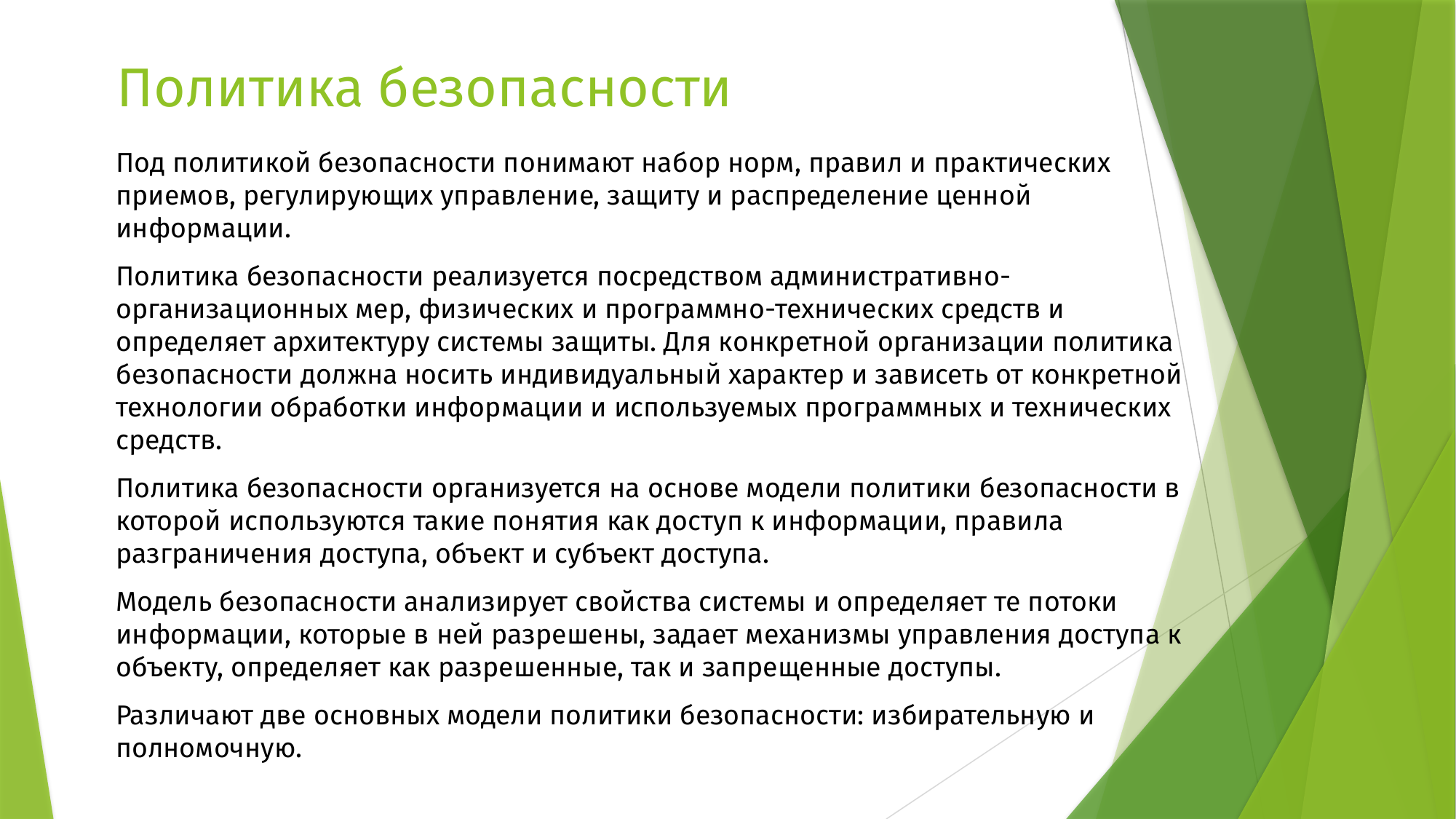

# Политика безопасности
Под политикой безопасности понимают набор норм, правил и практических приемов, регулирующих управление, защиту и распределение ценной информации.
Политика безопасности реализуется посредством административно-организационных мер, физических и программно-технических средств и определяет архитектуру системы защиты. Для конкретной организации политика безопасности должна носить индивидуальный характер и зависеть от конкретной технологии обработки информации и используемых программных и технических средств.
Политика безопасности организуется на основе модели политики безопасности в которой используются такие понятия как доступ к информации, правила разграничения доступа, объект и субъект доступа.
Модель безопасности анализирует свойства системы и определяет те потоки информации, которые в ней разрешены, задает механизмы управления доступа к объекту, определяет как разрешенные, так и запрещенные доступы.
Различают две основных модели политики безопасности: избирательную и полномочную.